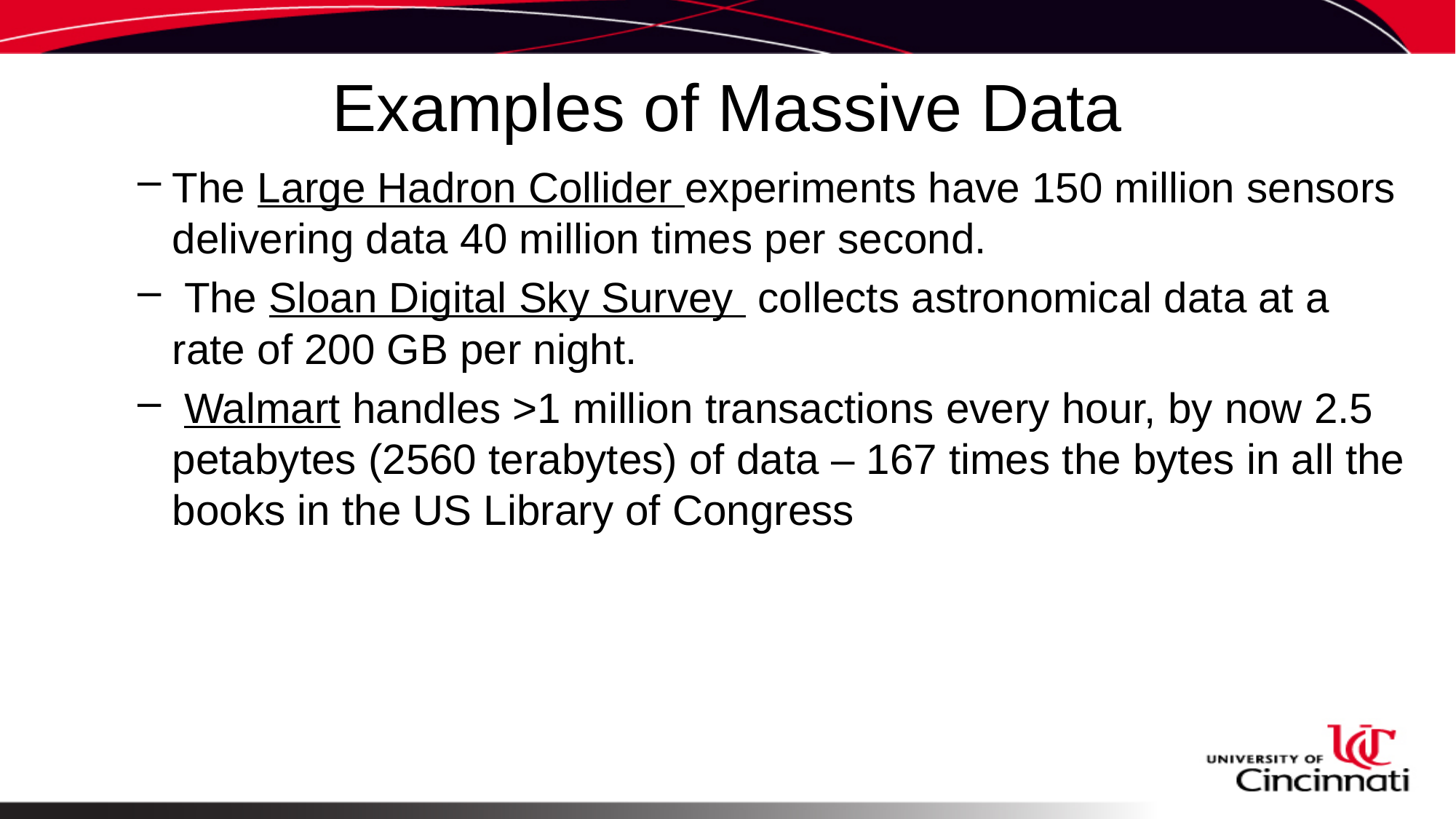

# Examples of Massive Data
The Large Hadron Collider experiments have 150 million sensors delivering data 40 million times per second.
 The Sloan Digital Sky Survey  collects astronomical data at a rate of 200 GB per night.
 Walmart handles >1 million transactions every hour, by now 2.5 petabytes (2560 terabytes) of data – 167 times the bytes in all the books in the US Library of Congress